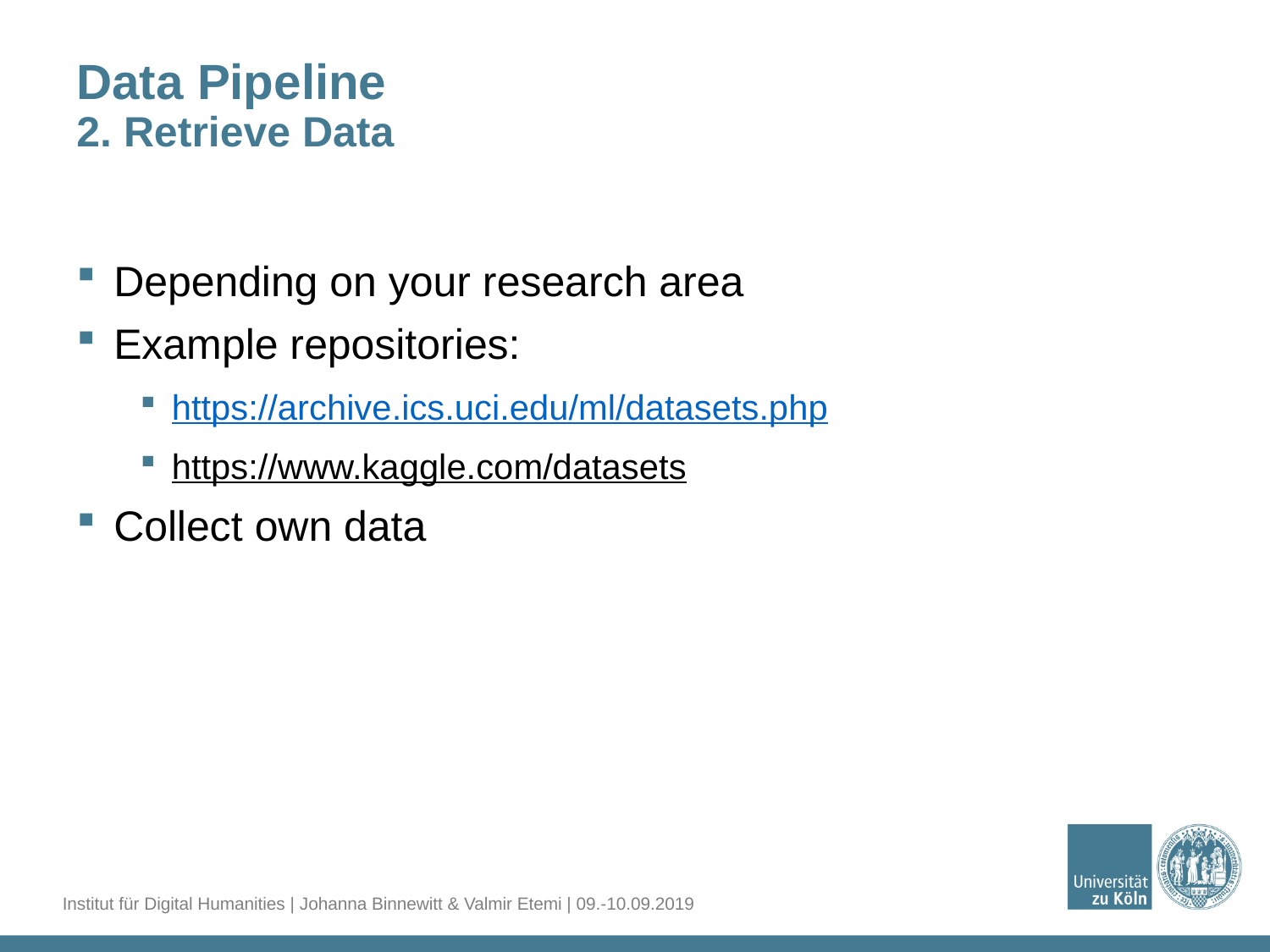

# Data Pipeline 2. Retrieve Data
Depending on your research area
Example repositories:
https://archive.ics.uci.edu/ml/datasets.php
https://www.kaggle.com/datasets
Collect own data